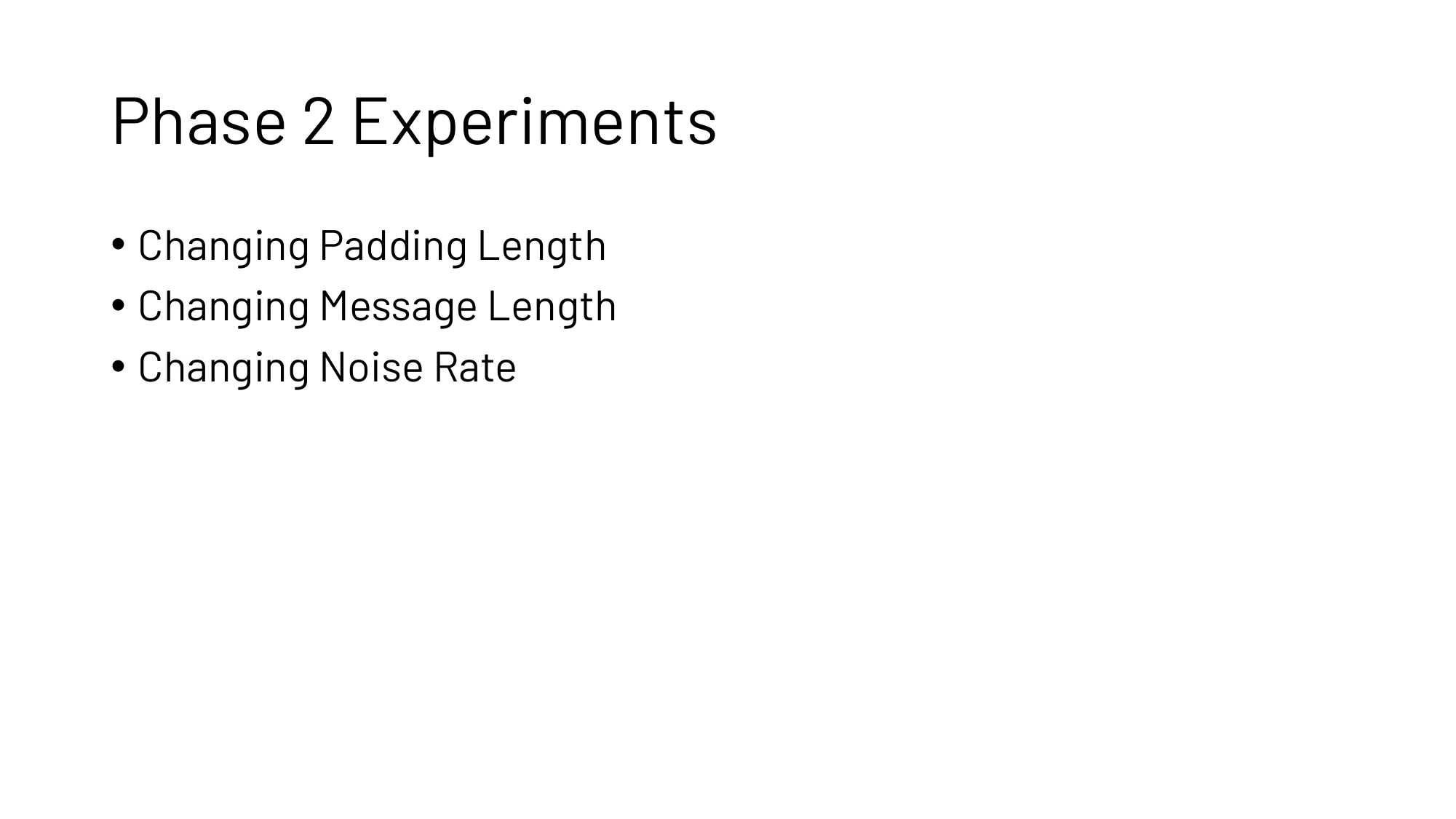

# Phase 2 Experiments
Changing Padding Length
Changing Message Length
Changing Noise Rate